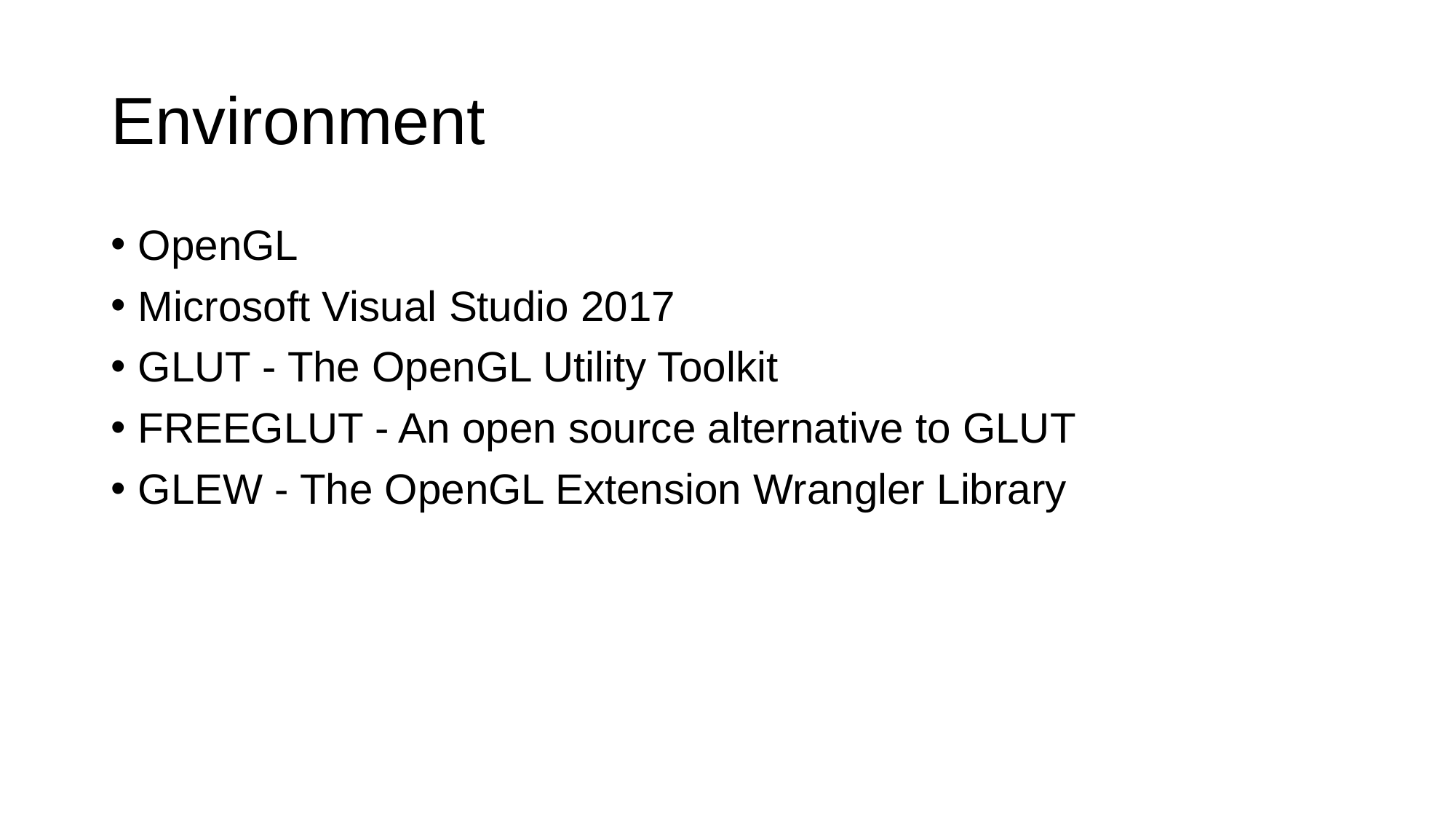

# Environment
OpenGL
Microsoft Visual Studio 2017
GLUT - The OpenGL Utility Toolkit
FREEGLUT - An open source alternative to GLUT
GLEW - The OpenGL Extension Wrangler Library